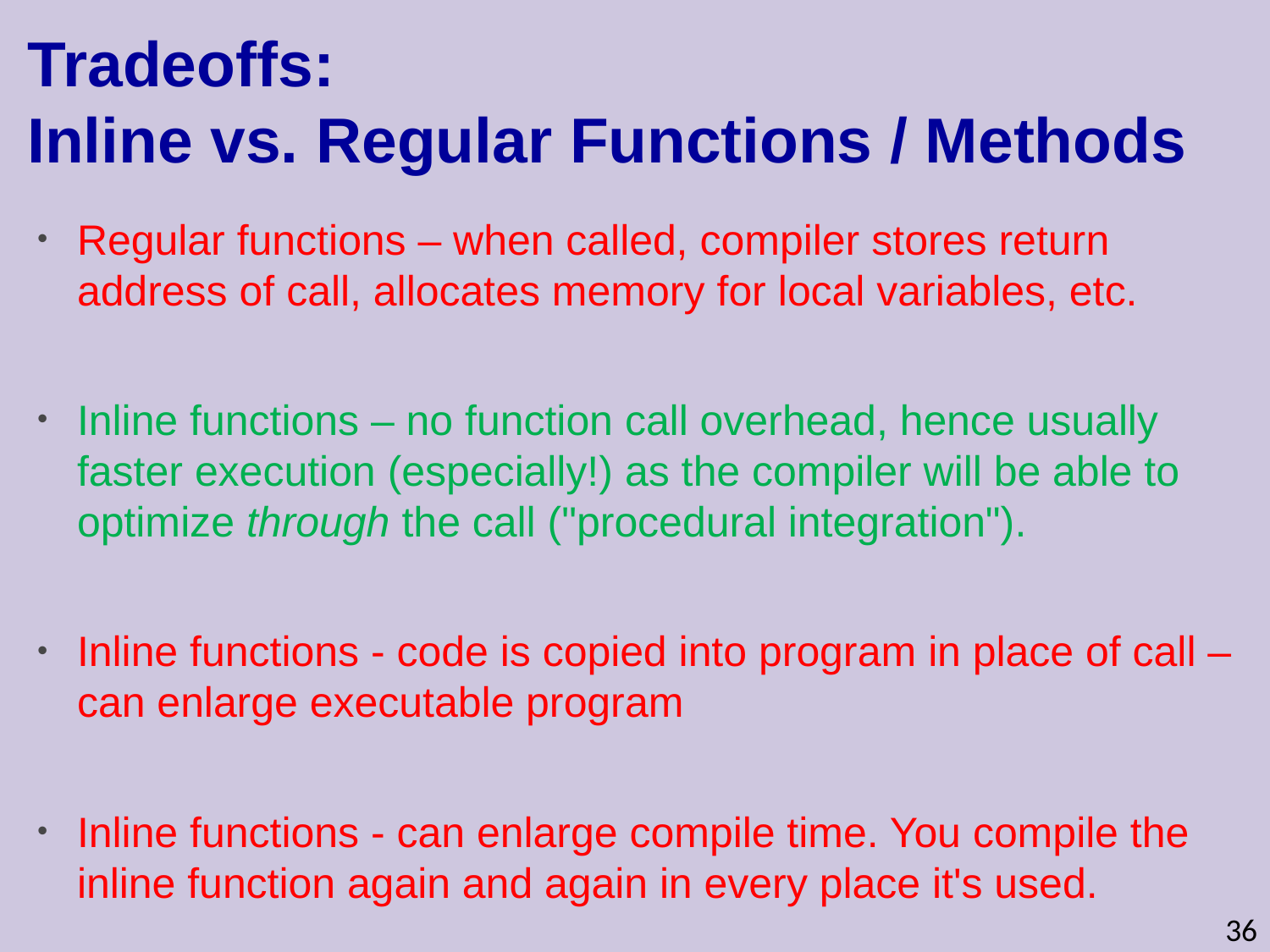

Tradeoffs:
Inline vs. Regular Functions / Methods
Regular functions – when called, compiler stores return address of call, allocates memory for local variables, etc.

Inline functions – no function call overhead, hence usually faster execution (especially!) as the compiler will be able to optimize through the call ("procedural integration").

Inline functions - code is copied into program in place of call – can enlarge executable program

Inline functions - can enlarge compile time. You compile the inline function again and again in every place it's used.
36